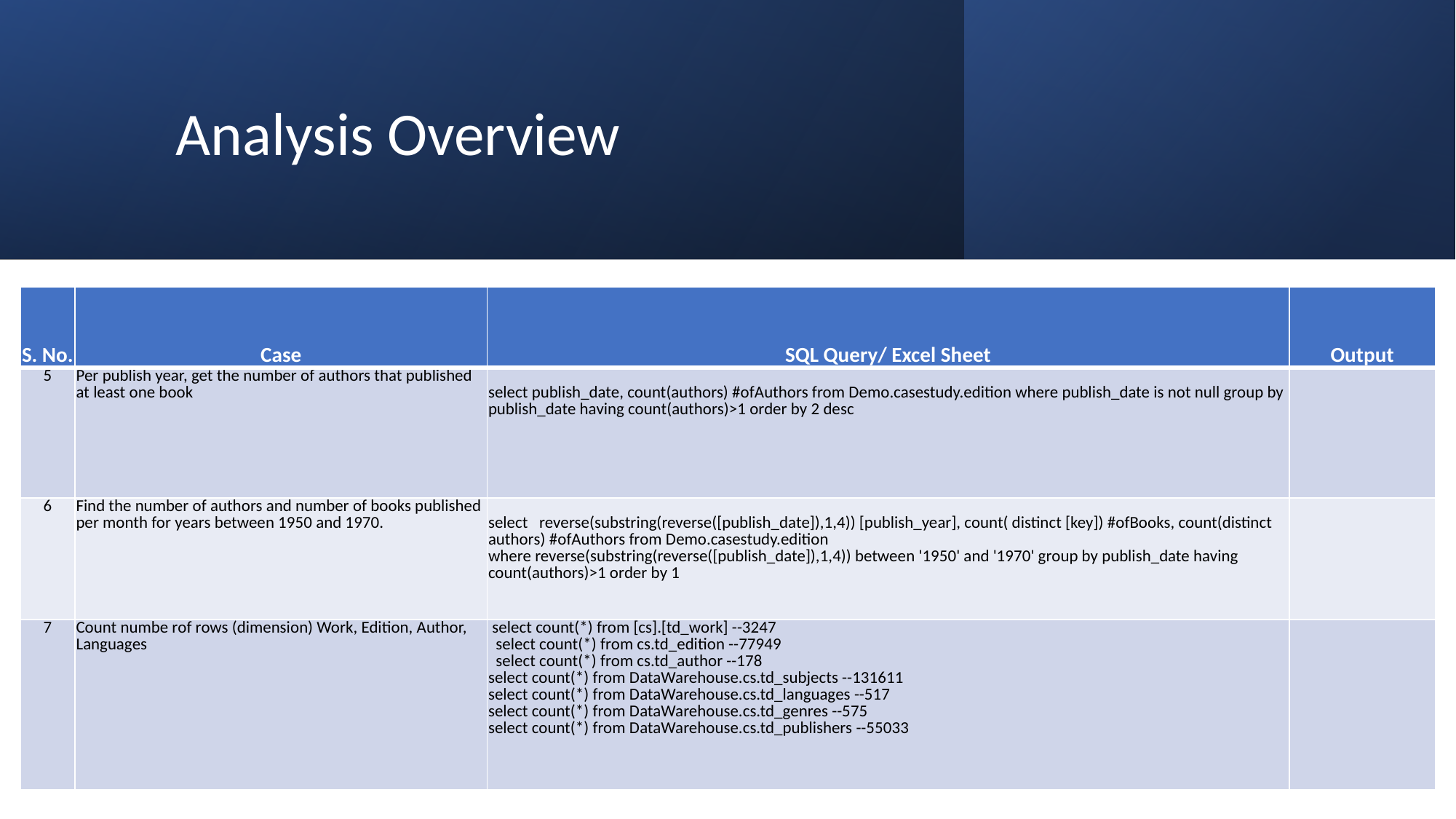

# Analysis Overview
| S. No. | Case | SQL Query/ Excel Sheet | Output |
| --- | --- | --- | --- |
| 5 | Per publish year, get the number of authors that published at least one book | select publish\_date, count(authors) #ofAuthors from Demo.casestudy.edition where publish\_date is not null group by publish\_date having count(authors)>1 order by 2 desc |  |
| 6 | Find the number of authors and number of books published per month for years between 1950 and 1970. | select reverse(substring(reverse([publish\_date]),1,4)) [publish\_year], count( distinct [key]) #ofBooks, count(distinct authors) #ofAuthors from Demo.casestudy.edition where reverse(substring(reverse([publish\_date]),1,4)) between '1950' and '1970' group by publish\_date having count(authors)>1 order by 1 |  |
| 7 | Count numbe rof rows (dimension) Work, Edition, Author, Languages | select count(\*) from [cs].[td\_work] --3247 select count(\*) from cs.td\_edition --77949 select count(\*) from cs.td\_author --178 select count(\*) from DataWarehouse.cs.td\_subjects --131611 select count(\*) from DataWarehouse.cs.td\_languages --517 select count(\*) from DataWarehouse.cs.td\_genres --575 select count(\*) from DataWarehouse.cs.td\_publishers --55033 |  |